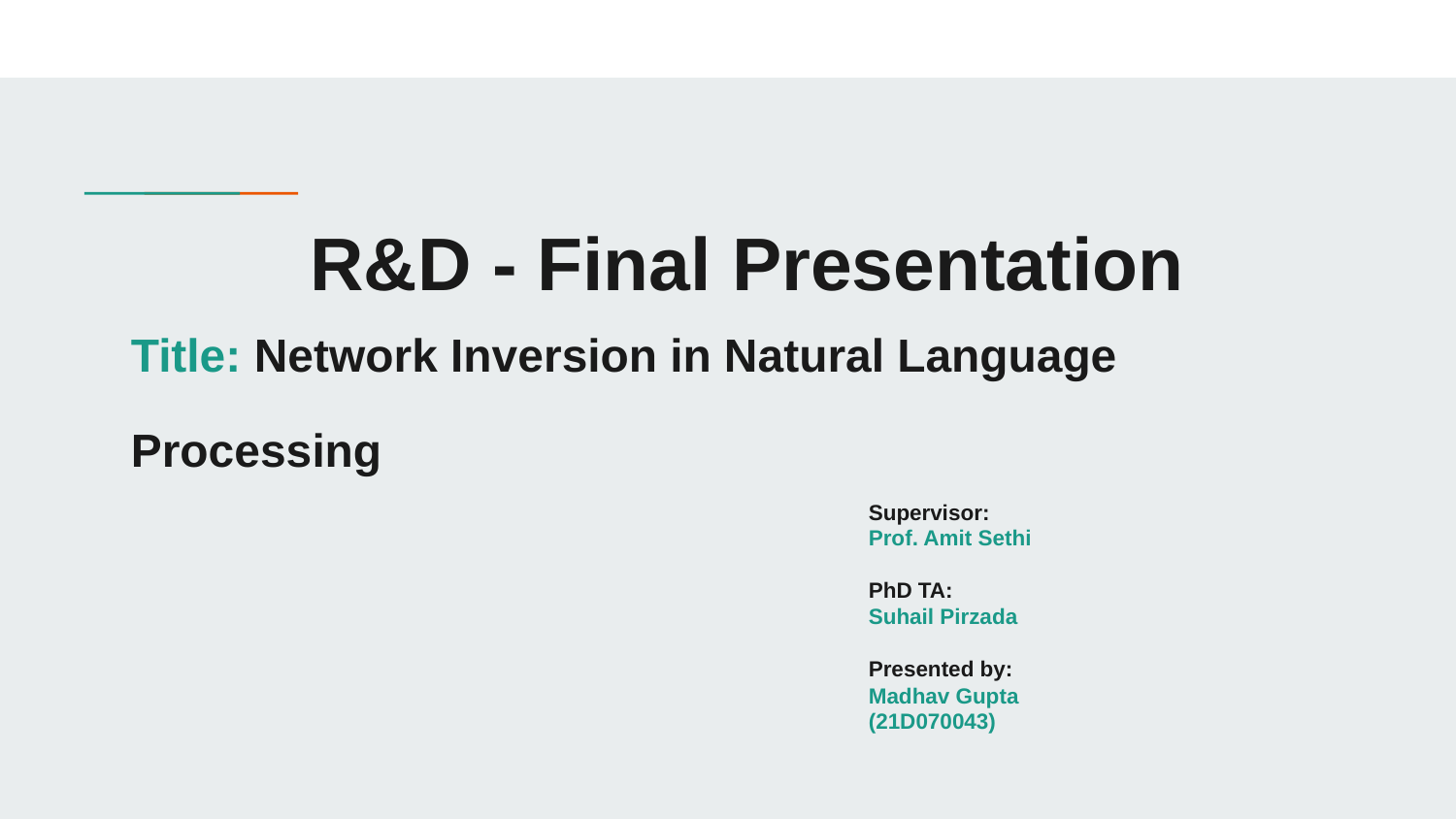

R&D - Final Presentation

Title: Network Inversion in Natural Language Processing
Supervisor:
Prof. Amit Sethi

PhD TA:
Suhail Pirzada

Presented by:
Madhav Gupta
(21D070043)